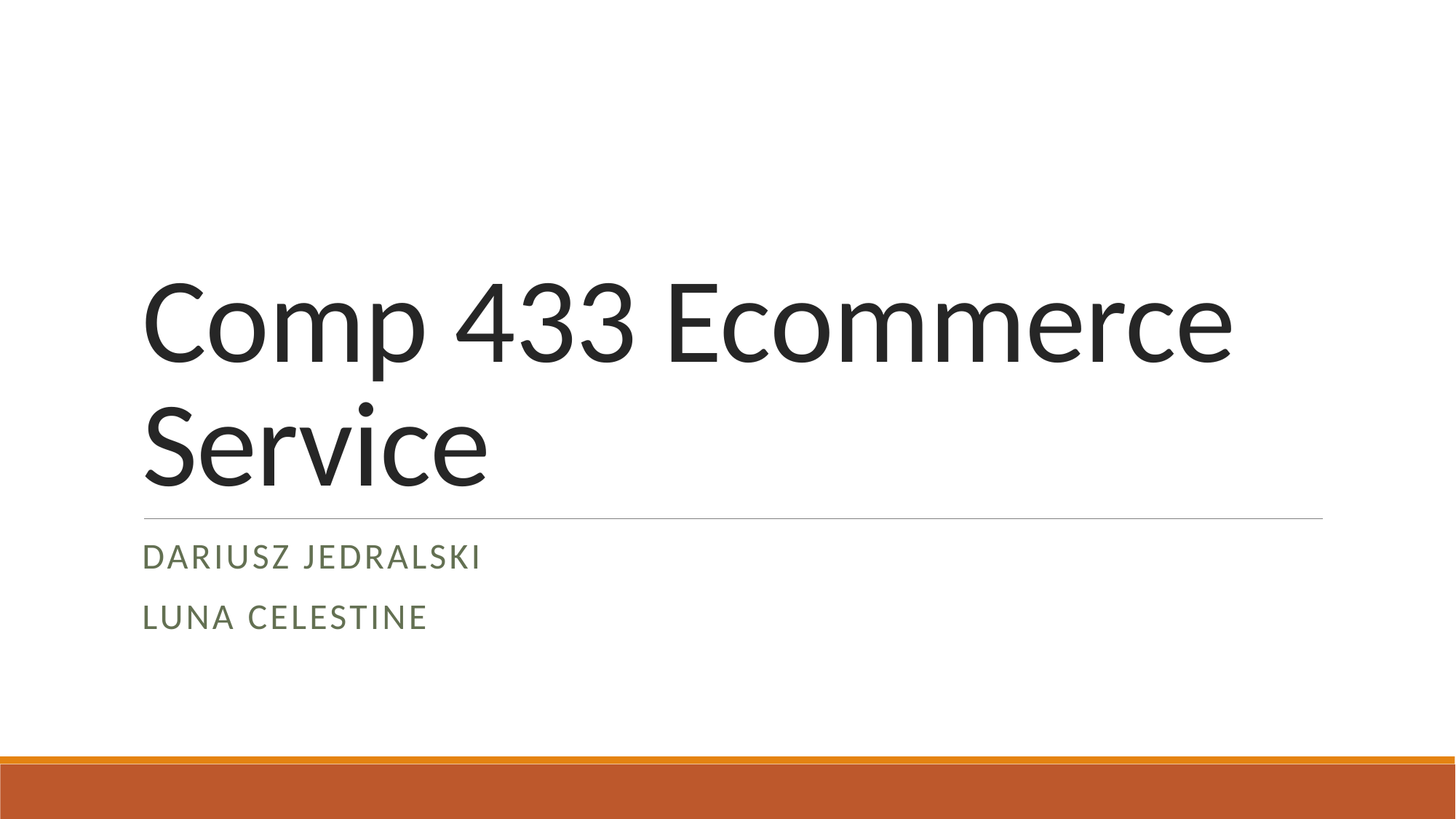

# Comp 433 Ecommerce Service
Dariusz Jedralski
Luna Celestine